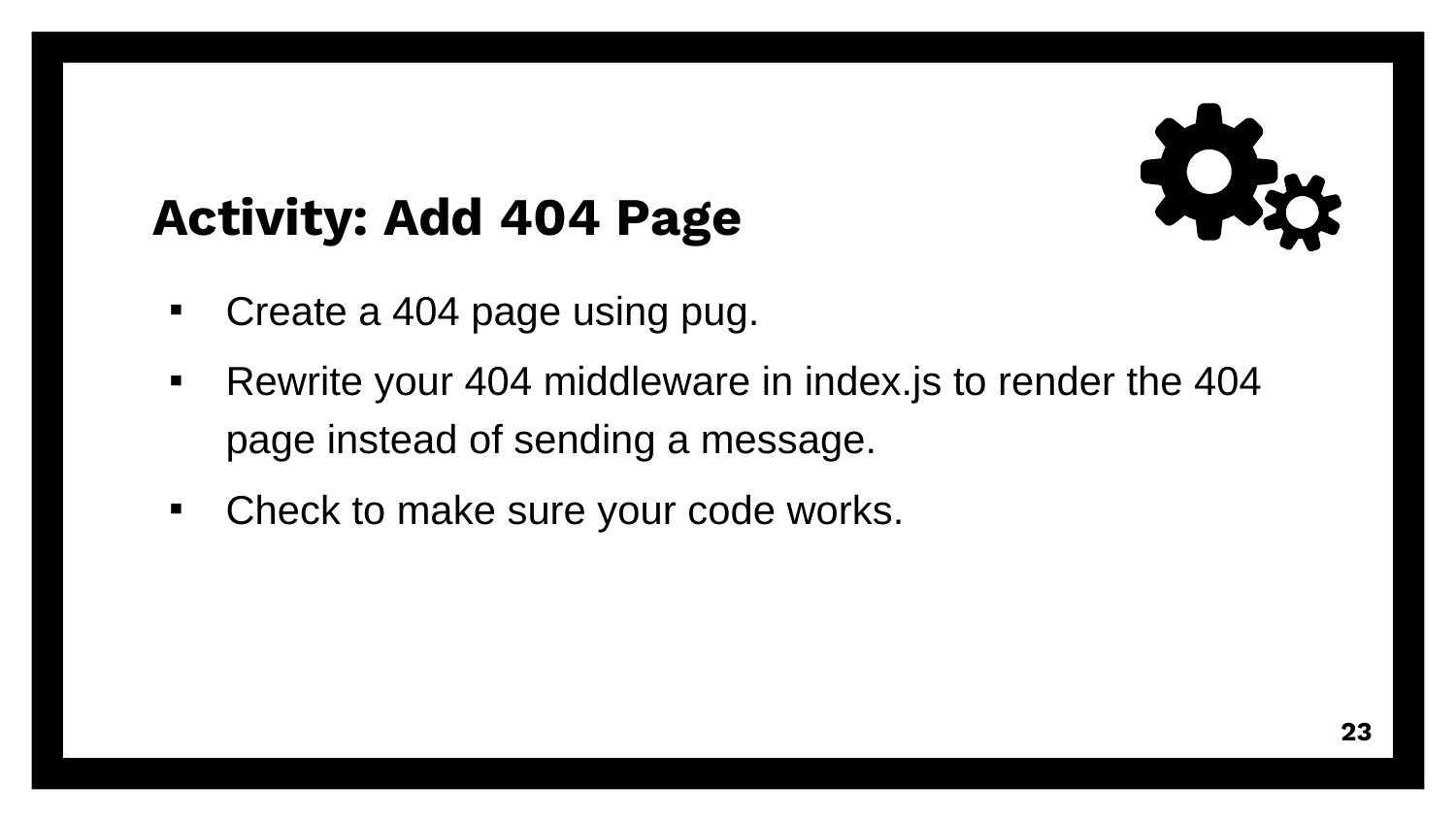

# Activity: Add 404 Page
Create a 404 page using pug.
Rewrite your 404 middleware in index.js to render the 404 page instead of sending a message.
Check to make sure your code works.

23